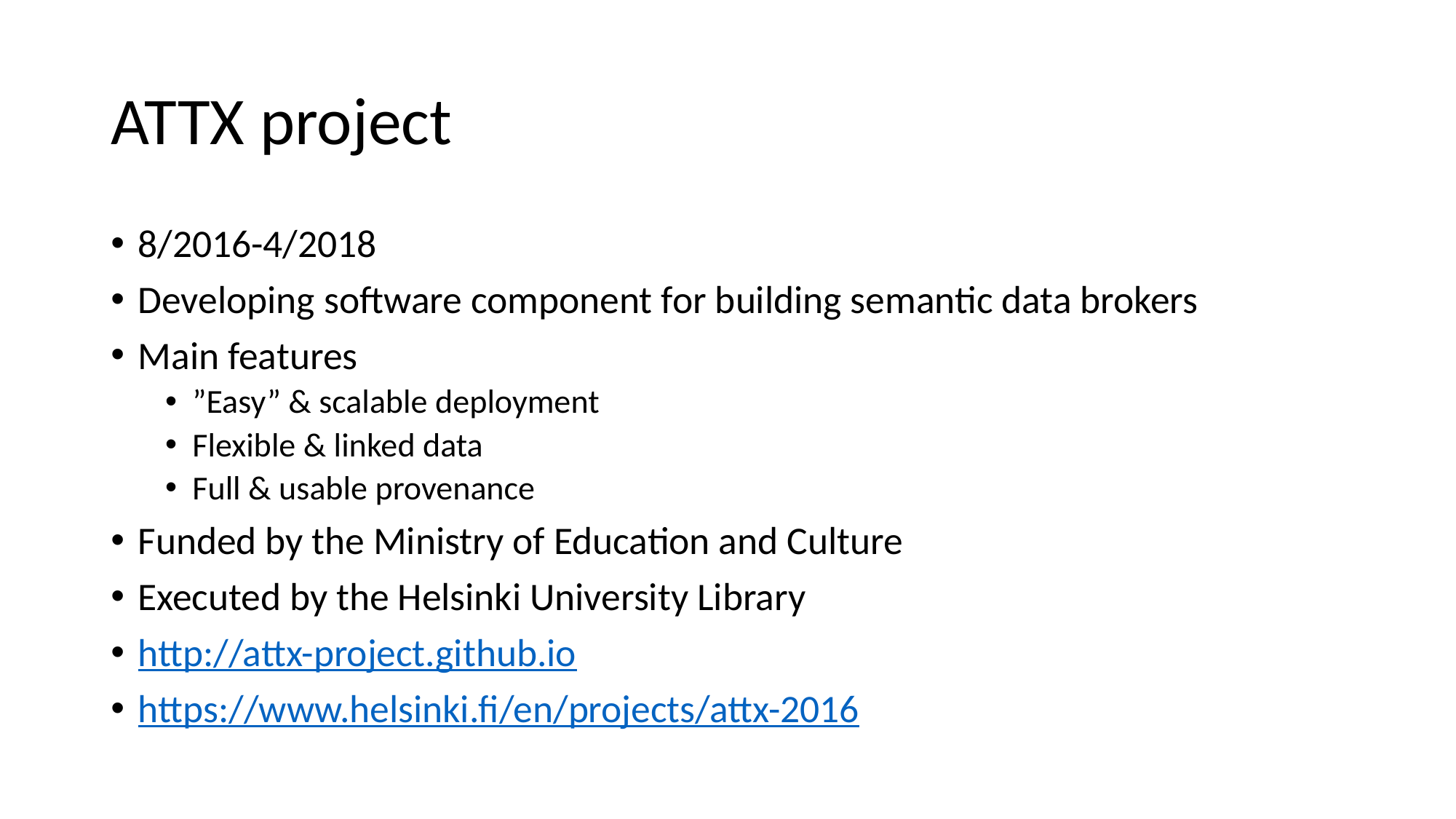

# ATTX project
8/2016-4/2018
Developing software component for building semantic data brokers
Main features
”Easy” & scalable deployment
Flexible & linked data
Full & usable provenance
Funded by the Ministry of Education and Culture
Executed by the Helsinki University Library
http://attx-project.github.io
https://www.helsinki.fi/en/projects/attx-2016